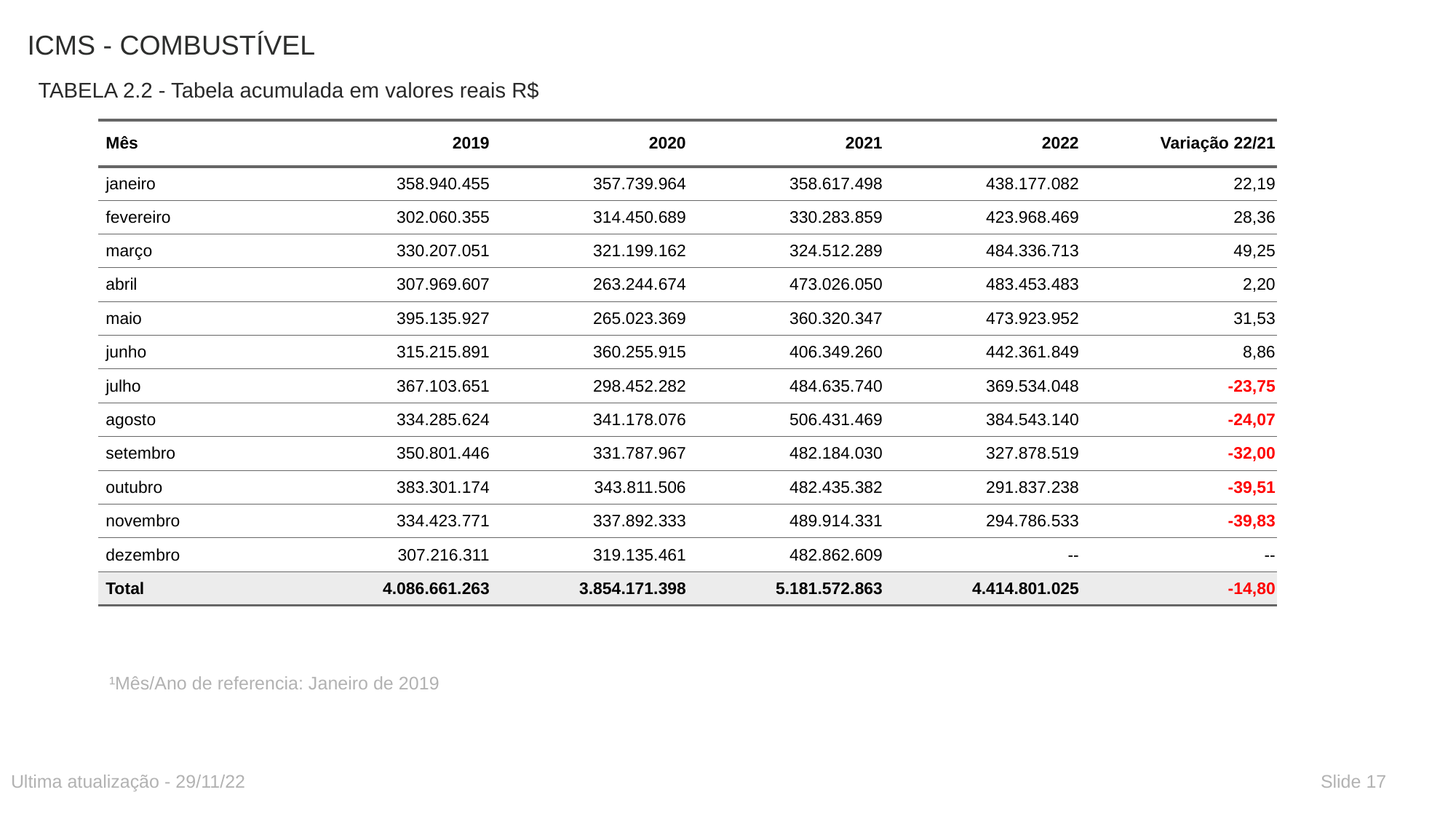

# ICMS - COMBUSTÍVEL
TABELA 2.2 - Tabela acumulada em valores reais R$
| Mês | 2019 | 2020 | 2021 | 2022 | Variação 22/21 |
| --- | --- | --- | --- | --- | --- |
| janeiro | 358.940.455 | 357.739.964 | 358.617.498 | 438.177.082 | 22,19 |
| fevereiro | 302.060.355 | 314.450.689 | 330.283.859 | 423.968.469 | 28,36 |
| março | 330.207.051 | 321.199.162 | 324.512.289 | 484.336.713 | 49,25 |
| abril | 307.969.607 | 263.244.674 | 473.026.050 | 483.453.483 | 2,20 |
| maio | 395.135.927 | 265.023.369 | 360.320.347 | 473.923.952 | 31,53 |
| junho | 315.215.891 | 360.255.915 | 406.349.260 | 442.361.849 | 8,86 |
| julho | 367.103.651 | 298.452.282 | 484.635.740 | 369.534.048 | -23,75 |
| agosto | 334.285.624 | 341.178.076 | 506.431.469 | 384.543.140 | -24,07 |
| setembro | 350.801.446 | 331.787.967 | 482.184.030 | 327.878.519 | -32,00 |
| outubro | 383.301.174 | 343.811.506 | 482.435.382 | 291.837.238 | -39,51 |
| novembro | 334.423.771 | 337.892.333 | 489.914.331 | 294.786.533 | -39,83 |
| dezembro | 307.216.311 | 319.135.461 | 482.862.609 | -- | -- |
| Total | 4.086.661.263 | 3.854.171.398 | 5.181.572.863 | 4.414.801.025 | -14,80 |
¹Mês/Ano de referencia: Janeiro de 2019
Ultima atualização - 29/11/22
Slide 17